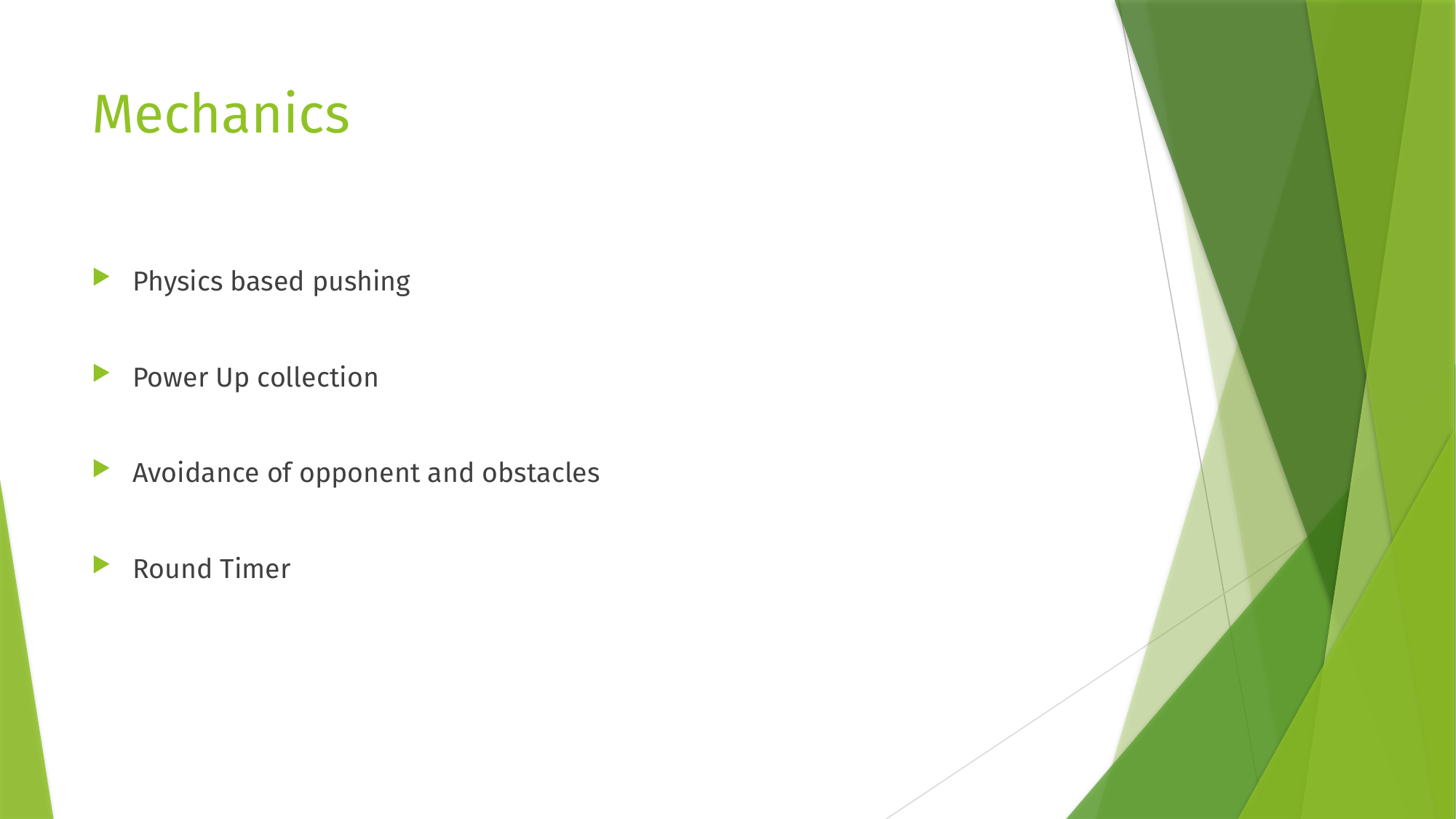

# Mechanics
Physics based pushing

Power Up collection

Avoidance of opponent and obstacles

Round Timer